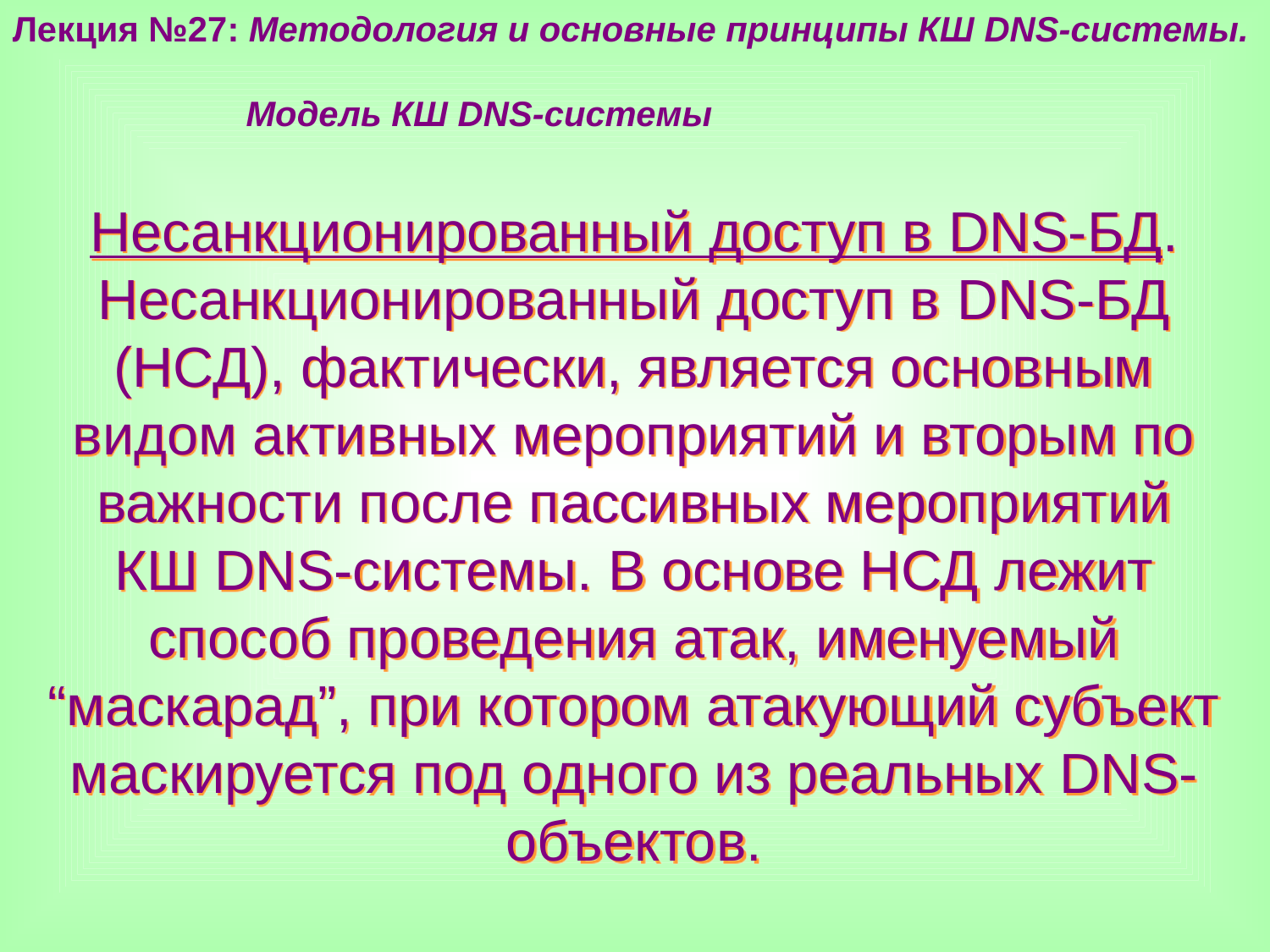

Лекция №27: Методология и основные принципы КШ DNS-системы.
                        Модель КШ DNS-системы
Несанкционированный доступ в DNS-БД. Несанкционированный доступ в DNS-БД (НСД), фактически, является основным видом активных мероприятий и вторым по важности после пассивных мероприятий КШ DNS-системы. В основе НСД лежит способ проведения атак, именуемый “маскарад”, при котором атакующий субъект маскируется под одного из реальных DNS-объектов.